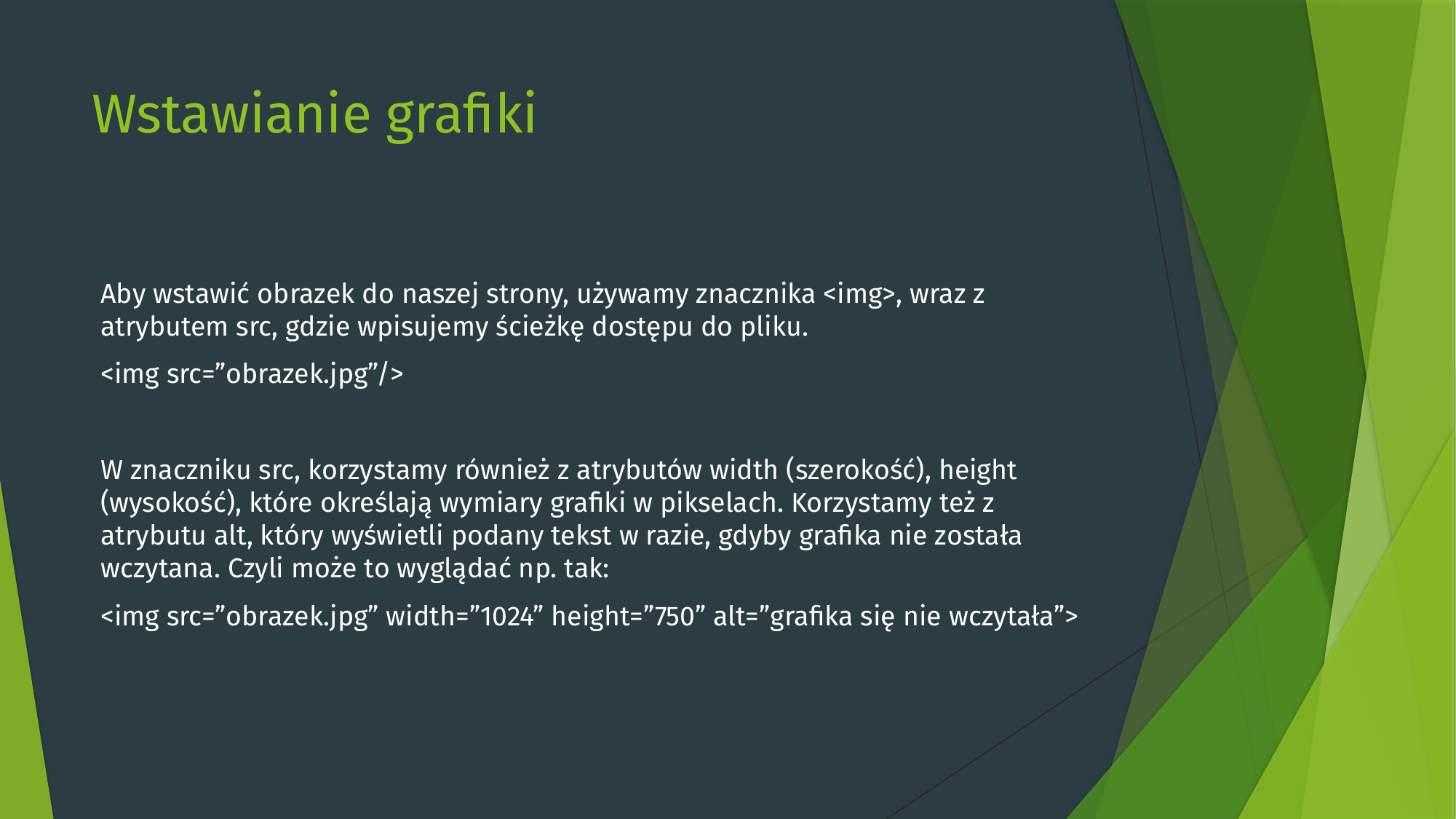

# Wstawianie grafiki
Aby wstawić obrazek do naszej strony, używamy znacznika <img>, wraz z atrybutem src, gdzie wpisujemy ścieżkę dostępu do pliku.
<img src=”obrazek.jpg”/>

W znaczniku src, korzystamy również z atrybutów width (szerokość), height (wysokość), które określają wymiary grafiki w pikselach. Korzystamy też z atrybutu alt, który wyświetli podany tekst w razie, gdyby grafika nie została wczytana. Czyli może to wyglądać np. tak:
<img src=”obrazek.jpg” width=”1024” height=”750” alt=”grafika się nie wczytała”>